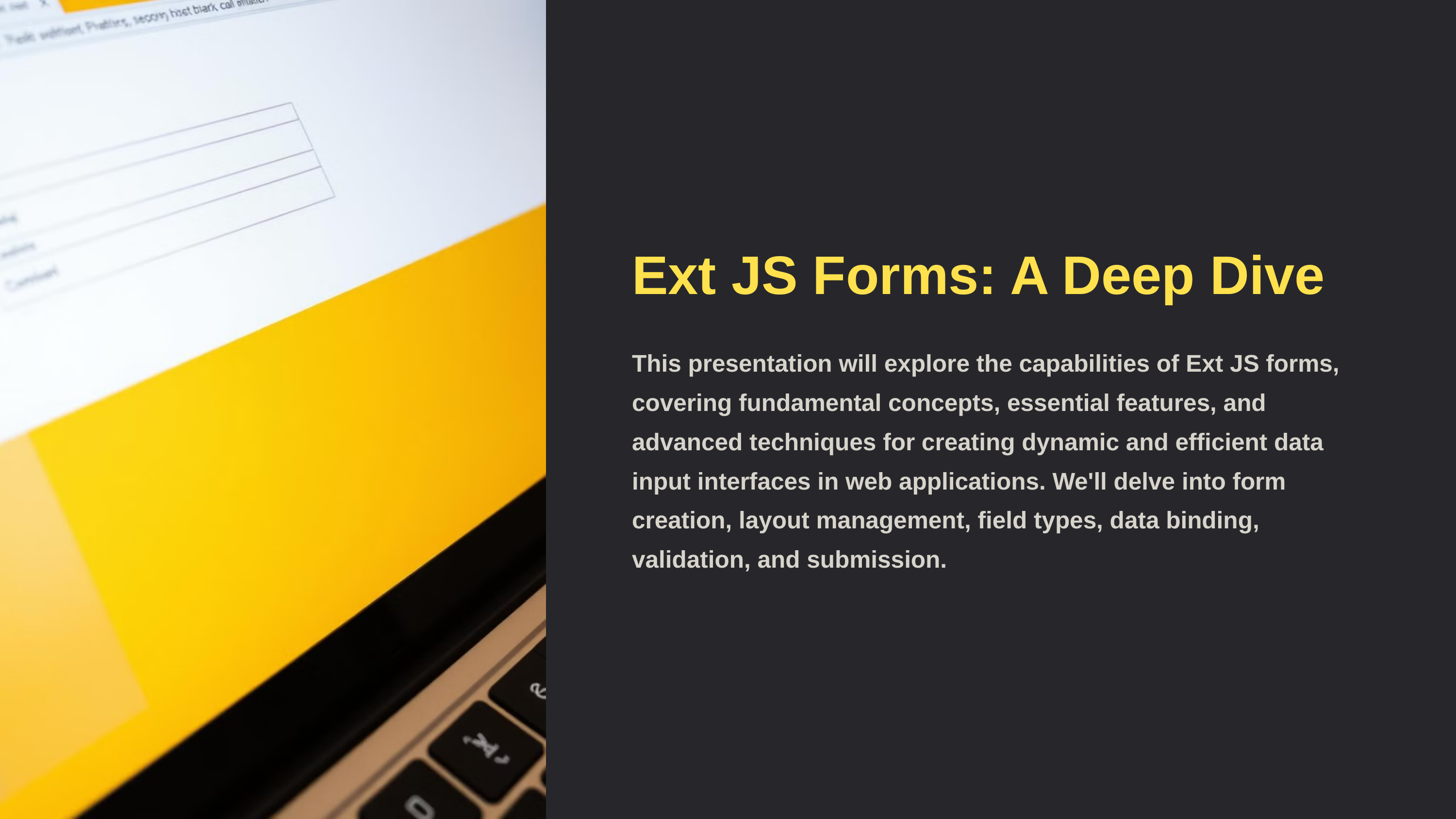

Ext JS Forms: A Deep Dive

This presentation will explore the capabilities of Ext JS forms, covering fundamental concepts, essential features, and advanced techniques for creating dynamic and efficient data input interfaces in web applications. We'll delve into form creation, layout management, field types, data binding, validation, and submission.